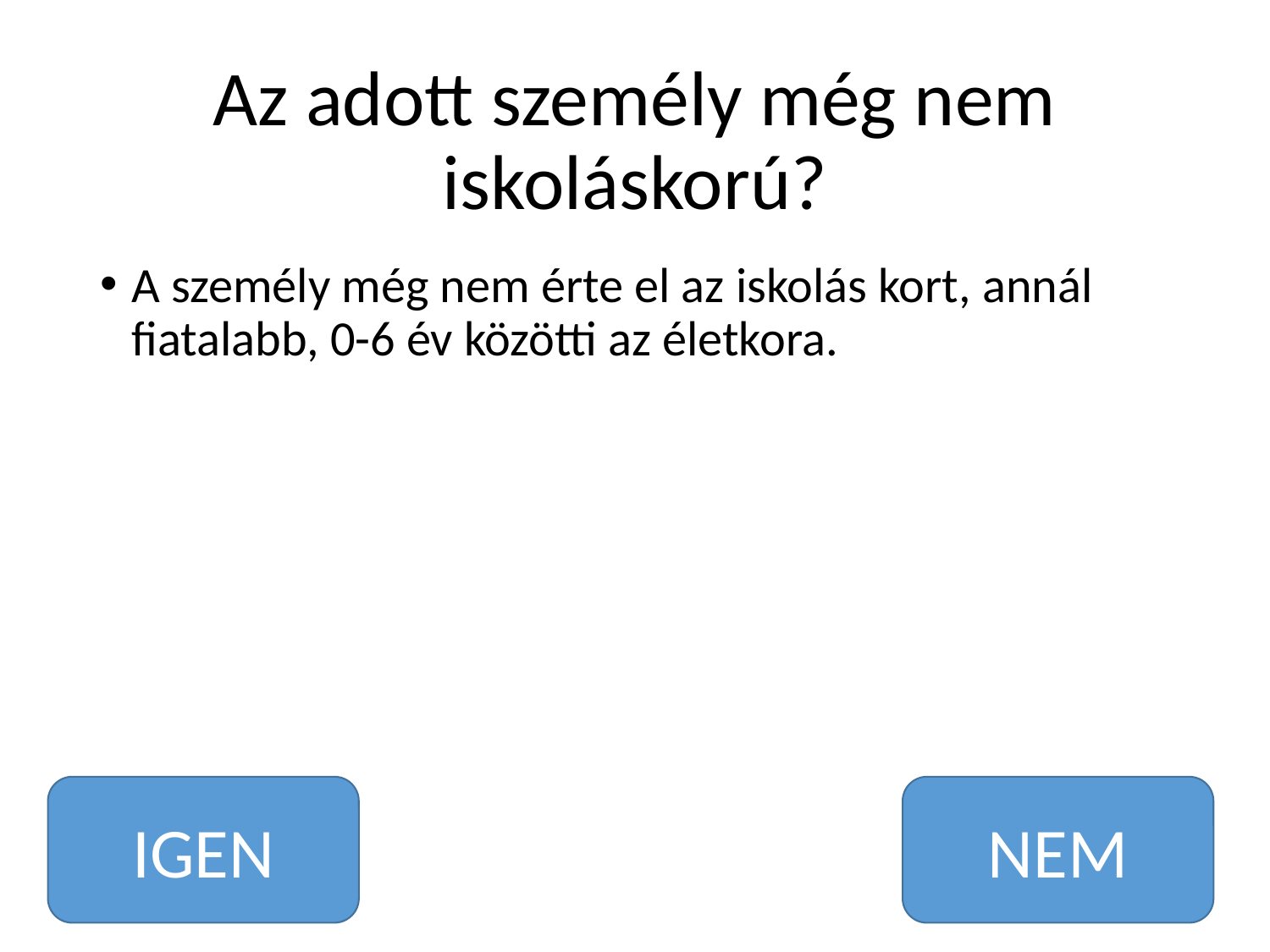

# Az adott személy még nem iskoláskorú?
A személy még nem érte el az iskolás kort, annál fiatalabb, 0-6 év közötti az életkora.
NEM
IGEN